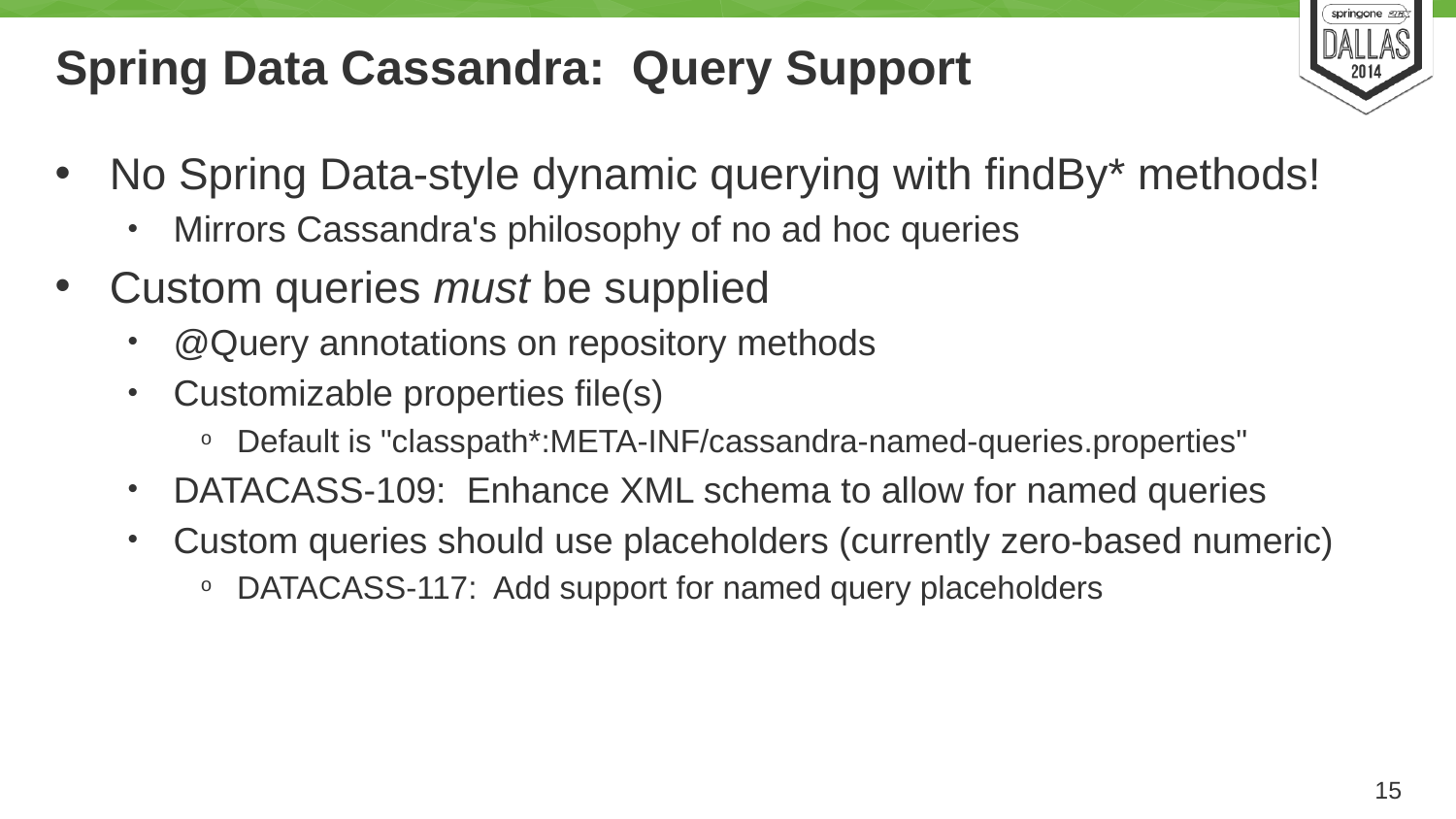

# Spring Data Cassandra:  Query Support
No Spring Data-style dynamic querying with findBy* methods!
Mirrors Cassandra's philosophy of no ad hoc queries
Custom queries must be supplied
@Query annotations on repository methods
Customizable properties file(s)
Default is "classpath*:META-INF/cassandra-named-queries.properties"
DATACASS-109:  Enhance XML schema to allow for named queries
Custom queries should use placeholders (currently zero-based numeric)
DATACASS-117:  Add support for named query placeholders

15